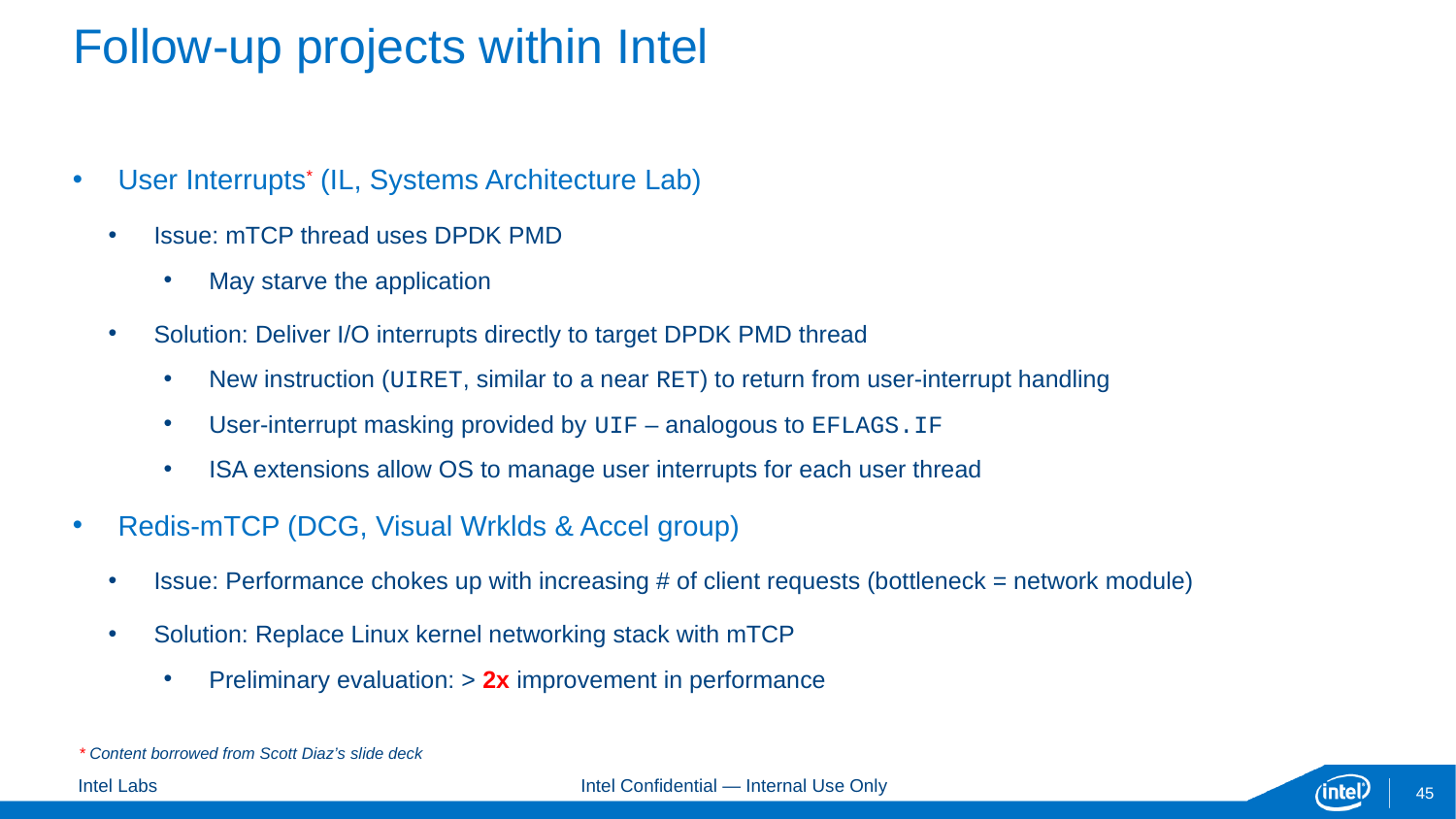

# Follow-up projects within Intel
User Interrupts* (IL, Systems Architecture Lab)
Issue: mTCP thread uses DPDK PMD
May starve the application
Solution: Deliver I/O interrupts directly to target DPDK PMD thread
New instruction (UIRET, similar to a near RET) to return from user-interrupt handling
User-interrupt masking provided by UIF – analogous to EFLAGS.IF
ISA extensions allow OS to manage user interrupts for each user thread
Redis-mTCP (DCG, Visual Wrklds & Accel group)
Issue: Performance chokes up with increasing # of client requests (bottleneck = network module)
Solution: Replace Linux kernel networking stack with mTCP
Preliminary evaluation: > 2x improvement in performance
* Content borrowed from Scott Diaz’s slide deck
45